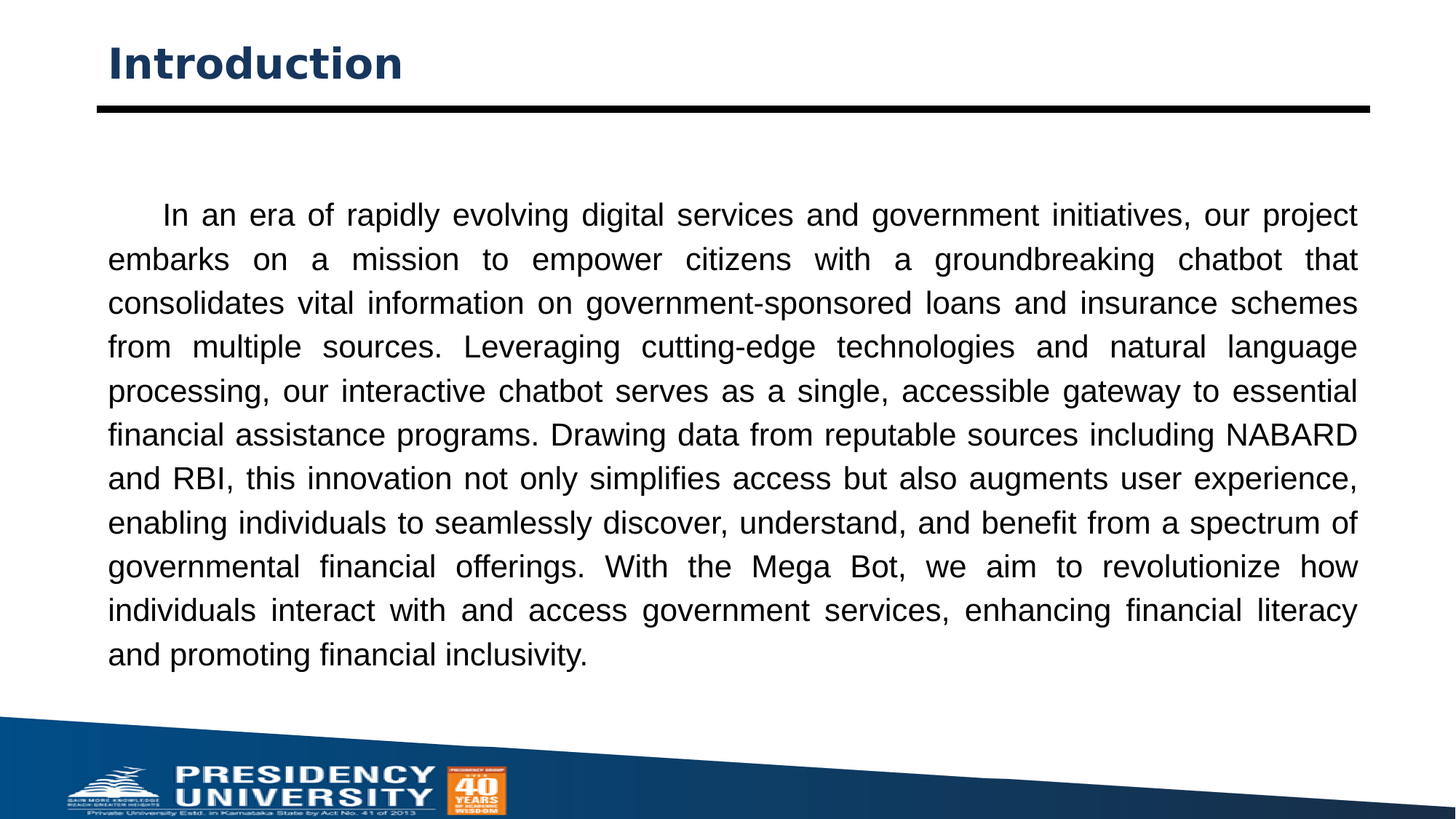

# Introduction

In an era of rapidly evolving digital services and government initiatives, our project embarks on a mission to empower citizens with a groundbreaking chatbot that consolidates vital information on government-sponsored loans and insurance schemes from multiple sources. Leveraging cutting-edge technologies and natural language processing, our interactive chatbot serves as a single, accessible gateway to essential financial assistance programs. Drawing data from reputable sources including NABARD and RBI, this innovation not only simplifies access but also augments user experience, enabling individuals to seamlessly discover, understand, and benefit from a spectrum of governmental financial offerings. With the Mega Bot, we aim to revolutionize how individuals interact with and access government services, enhancing financial literacy and promoting financial inclusivity.